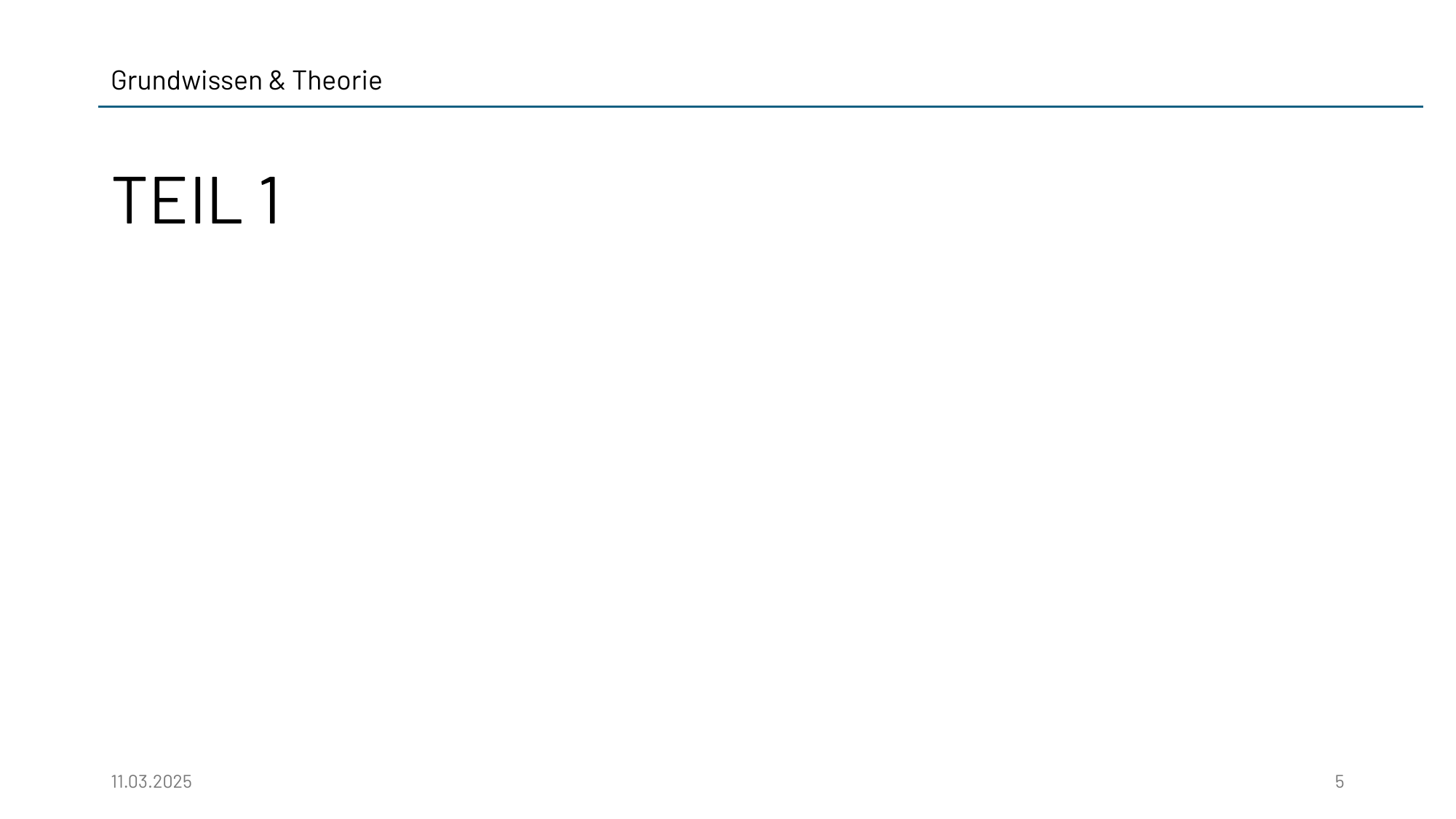

Grundwissen & Theorie
# TEIL 1

11.03.2025
5